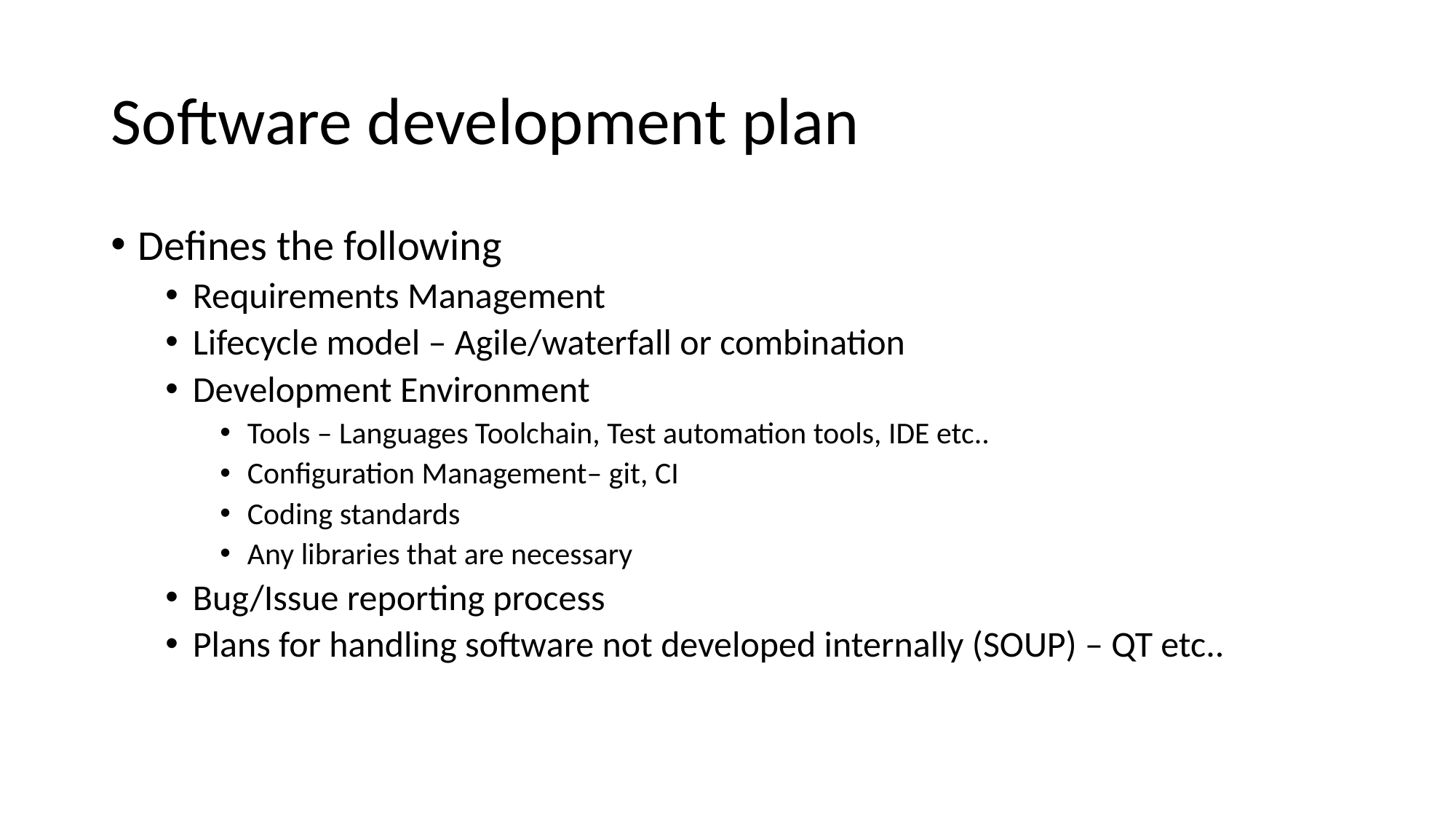

# Software development plan
Defines the following
Requirements Management
Lifecycle model – Agile/waterfall or combination
Development Environment
Tools – Languages Toolchain, Test automation tools, IDE etc..
Configuration Management– git, CI
Coding standards
Any libraries that are necessary
Bug/Issue reporting process
Plans for handling software not developed internally (SOUP) – QT etc..